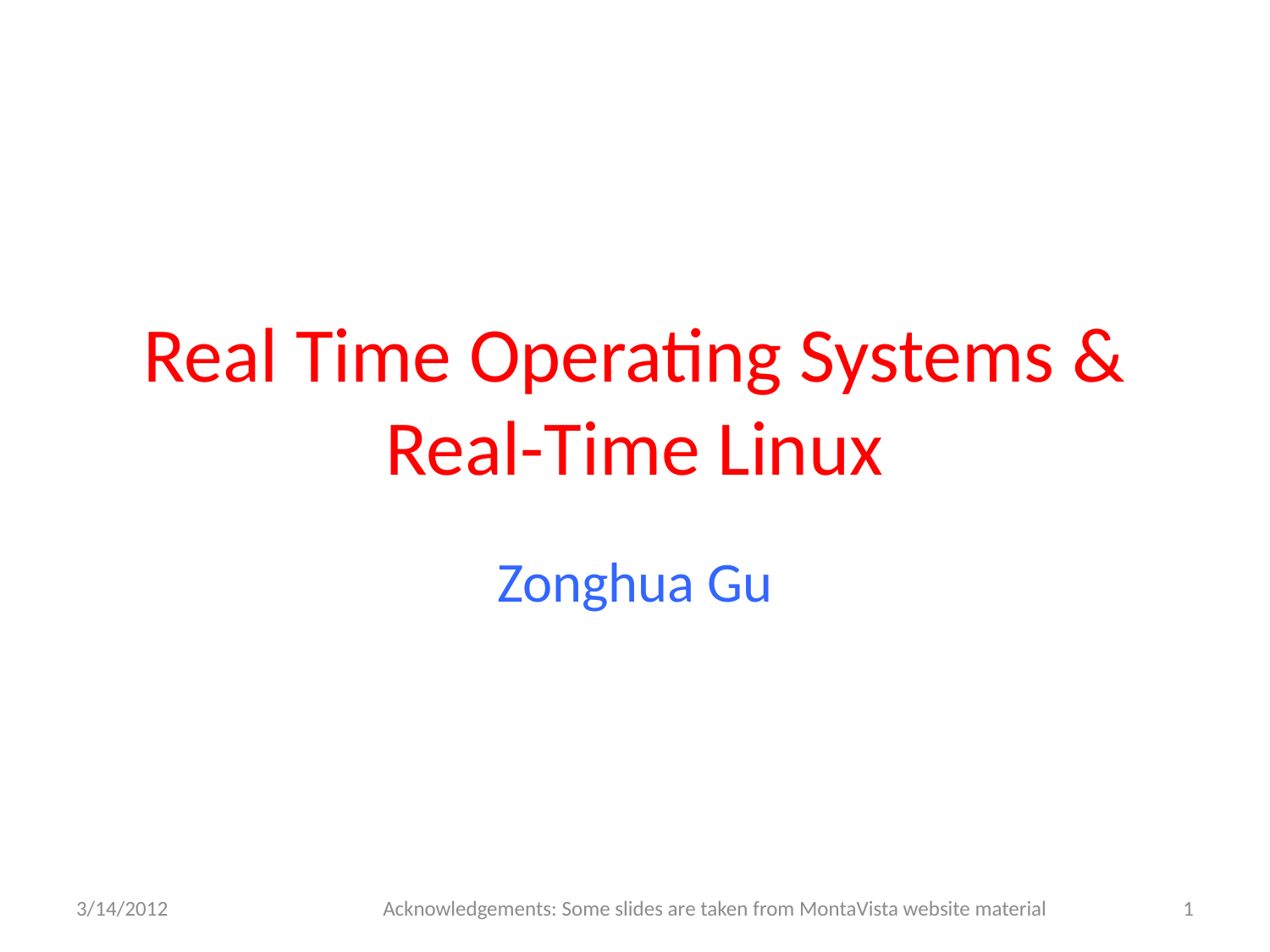

# Real Time Operating Systems & Real-Time Linux
Zonghua Gu
3/14/2012
Acknowledgements: Some slides are taken from MontaVista website material
1